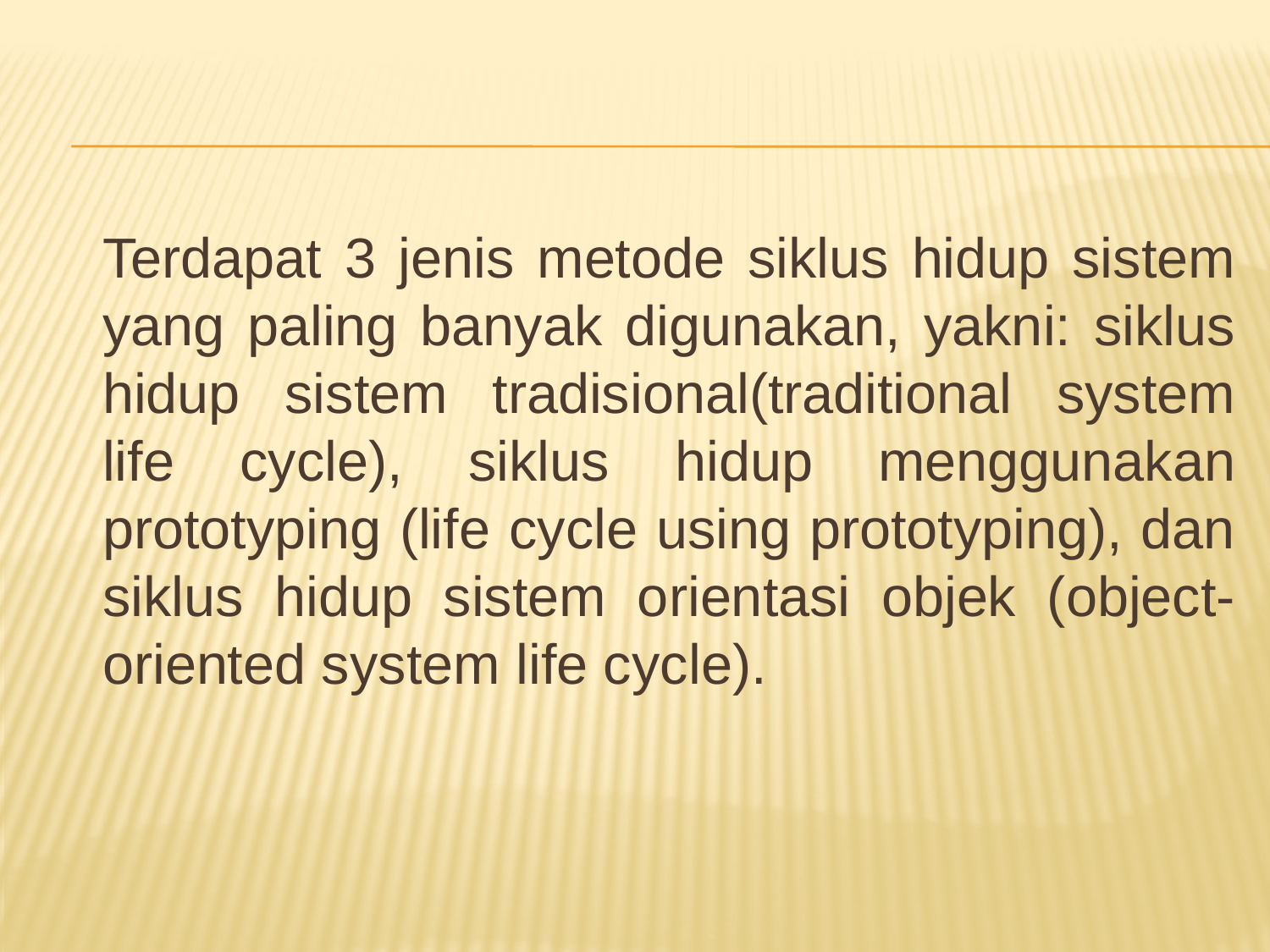

Terdapat 3 jenis metode siklus hidup sistem yang paling banyak digunakan, yakni: siklus hidup sistem tradisional(traditional system life cycle), siklus hidup menggunakan prototyping (life cycle using prototyping), dan siklus hidup sistem orientasi objek (object-oriented system life cycle).